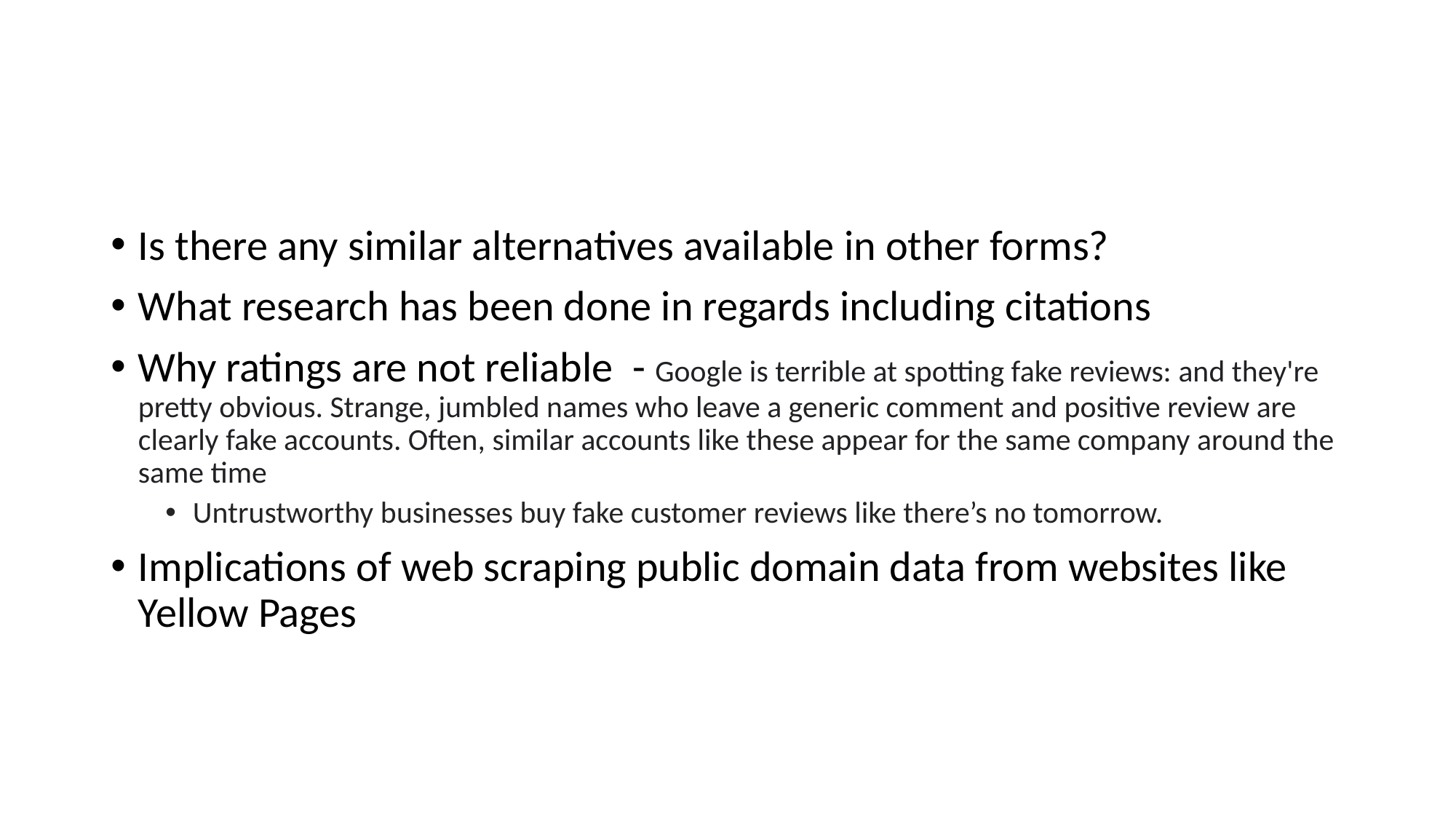

#
Is there any similar alternatives available in other forms?
What research has been done in regards including citations
Why ratings are not reliable  - Google is terrible at spotting fake reviews: and they're pretty obvious. Strange, jumbled names who leave a generic comment and positive review are clearly fake accounts. Often, similar accounts like these appear for the same company around the same time
Untrustworthy businesses buy fake customer reviews like there’s no tomorrow.
Implications of web scraping public domain data from websites like Yellow Pages